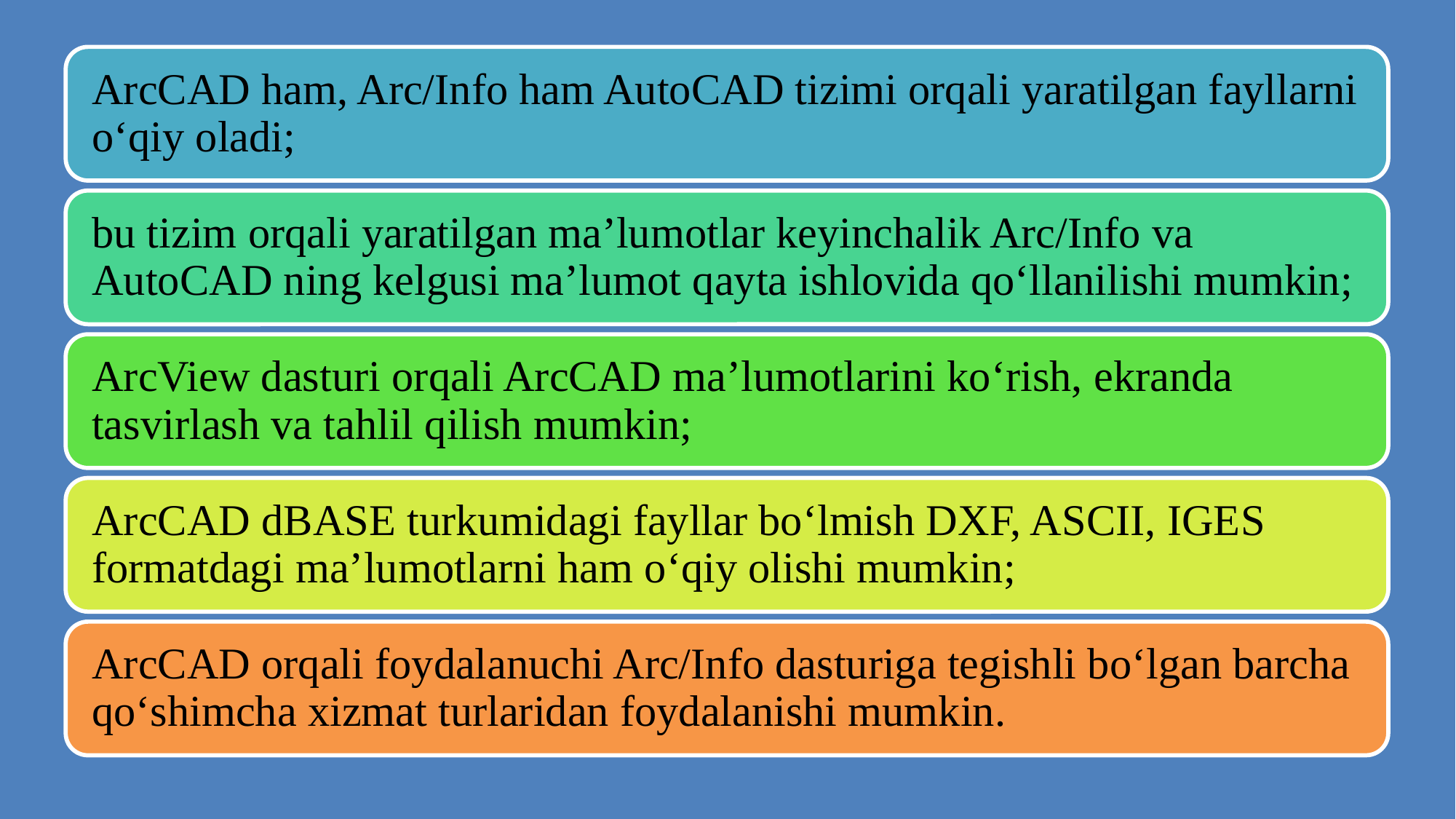

ArcCAD ham, Arc/Info ham AutoCAD tizimi orqali yaratilgan fayllarni oʻqiy oladi;
bu tizim orqali yaratilgan ma’lumotlar keyinchalik Arc/Info va AutoCAD ning kelgusi ma’lumot qayta ishlovida qoʻllanilishi mumkin;
ArcView dasturi orqali ArcCAD ma’lumotlarini koʻrish, ekranda tasvirlash va tahlil qilish mumkin;
ArcCAD dBASE turkumidagi fayllar boʻlmish DХF, ASCII, IGES formatdagi ma’lumotlarni ham oʻqiy olishi mumkin;
ArcCAD orqali foydalanuchi Arc/Info dasturiga tegishli boʻlgan barcha qoʻshimcha хizmat turlaridan foydalanishi mumkin.